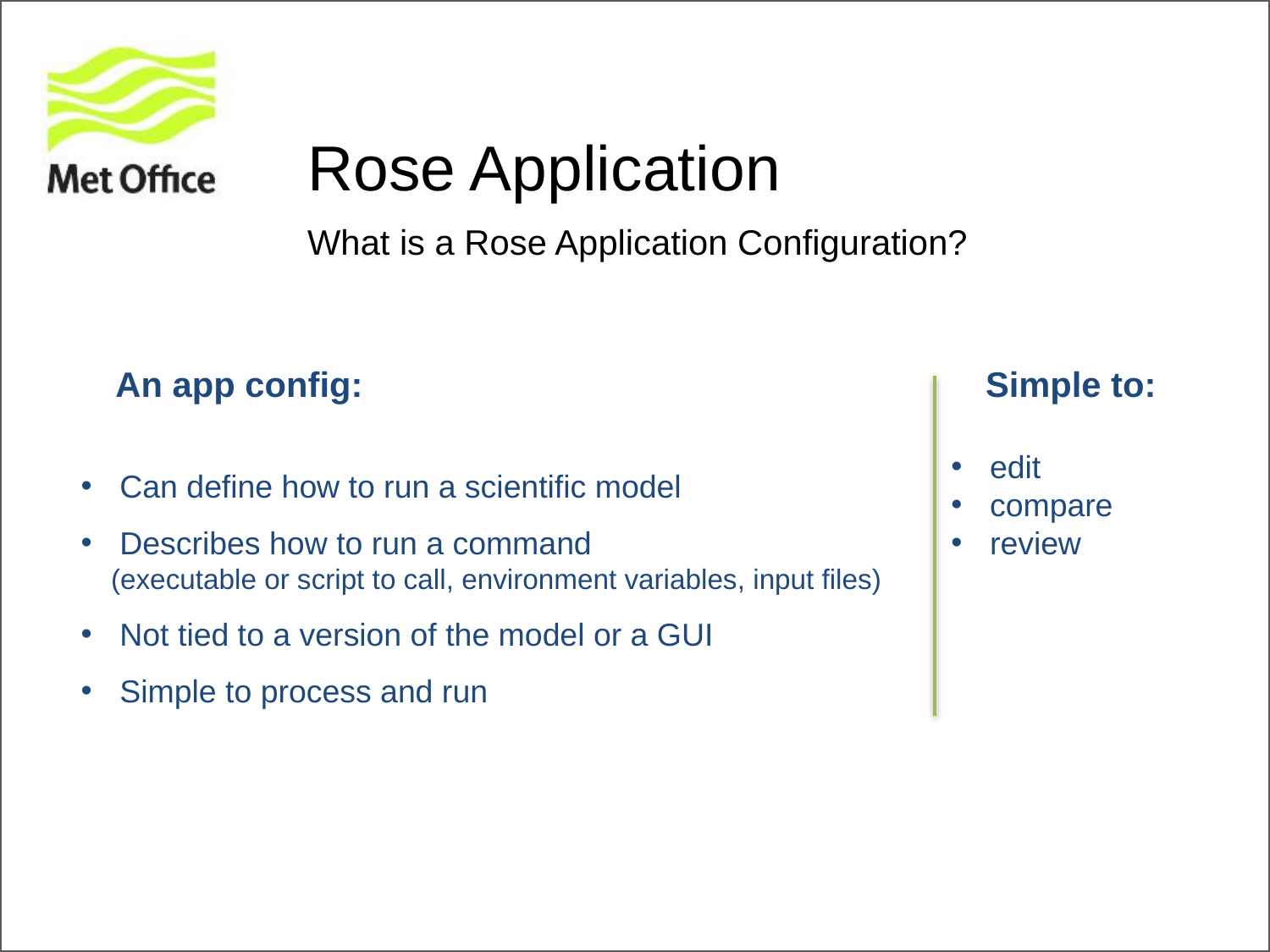

# Rose Application
What is a Rose Application Configuration?
       An app config:

 Can define how to run a scientific model
 Describes how to run a command
(executable or script to call, environment variables, input files)
 Not tied to a version of the model or a GUI
 Simple to process and run
       Simple to:

 edit
 compare
 review